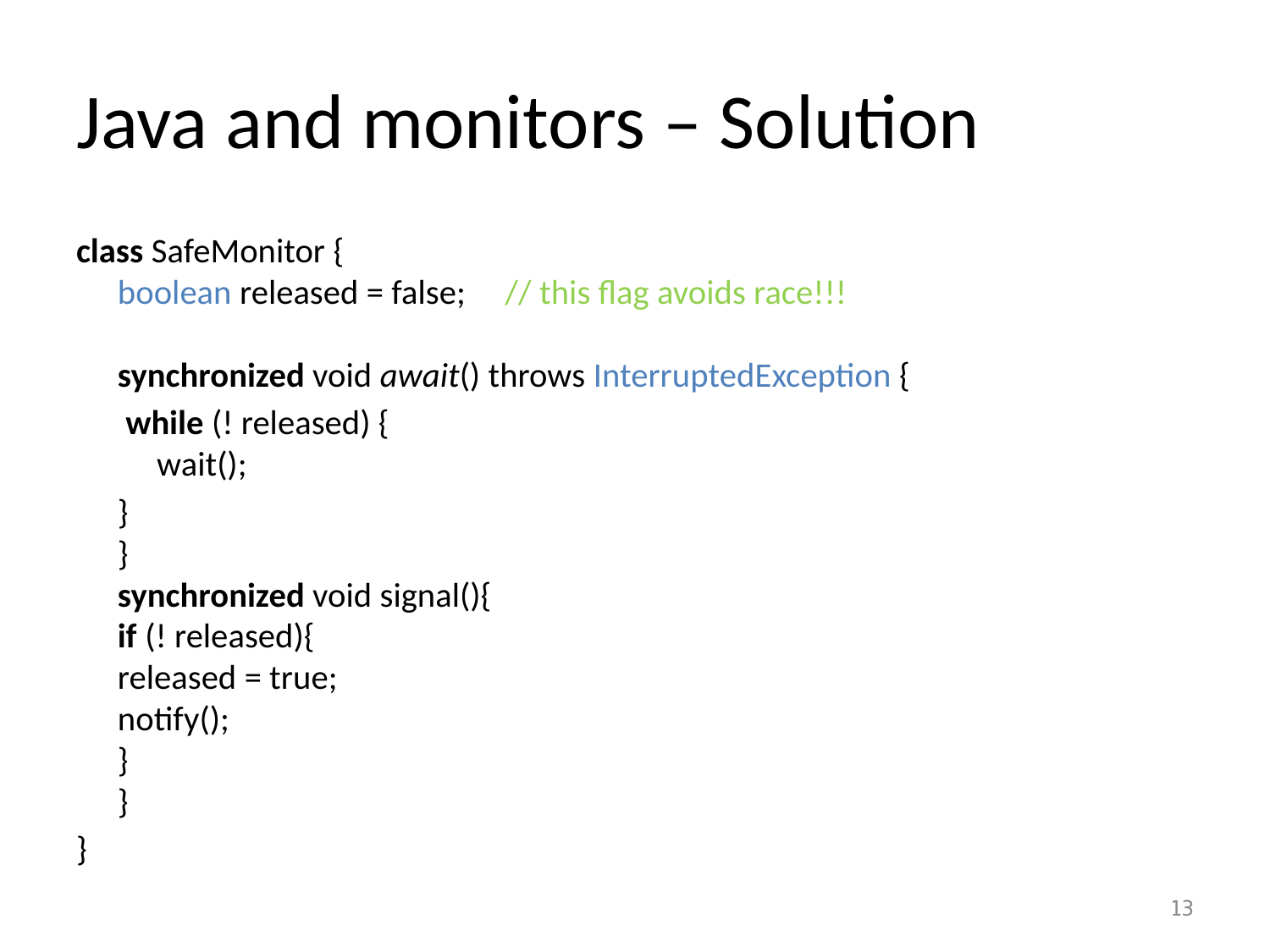

# Java and monitors – Solution
class SafeMonitor {
boolean released = false;  	// this flag avoids race!!!
synchronized void await() throws InterruptedException {
		 while (! released) {
	     wait();
		}
}
synchronized void signal(){
	if (! released){
		released = true;
		notify();
	}
}
}
13